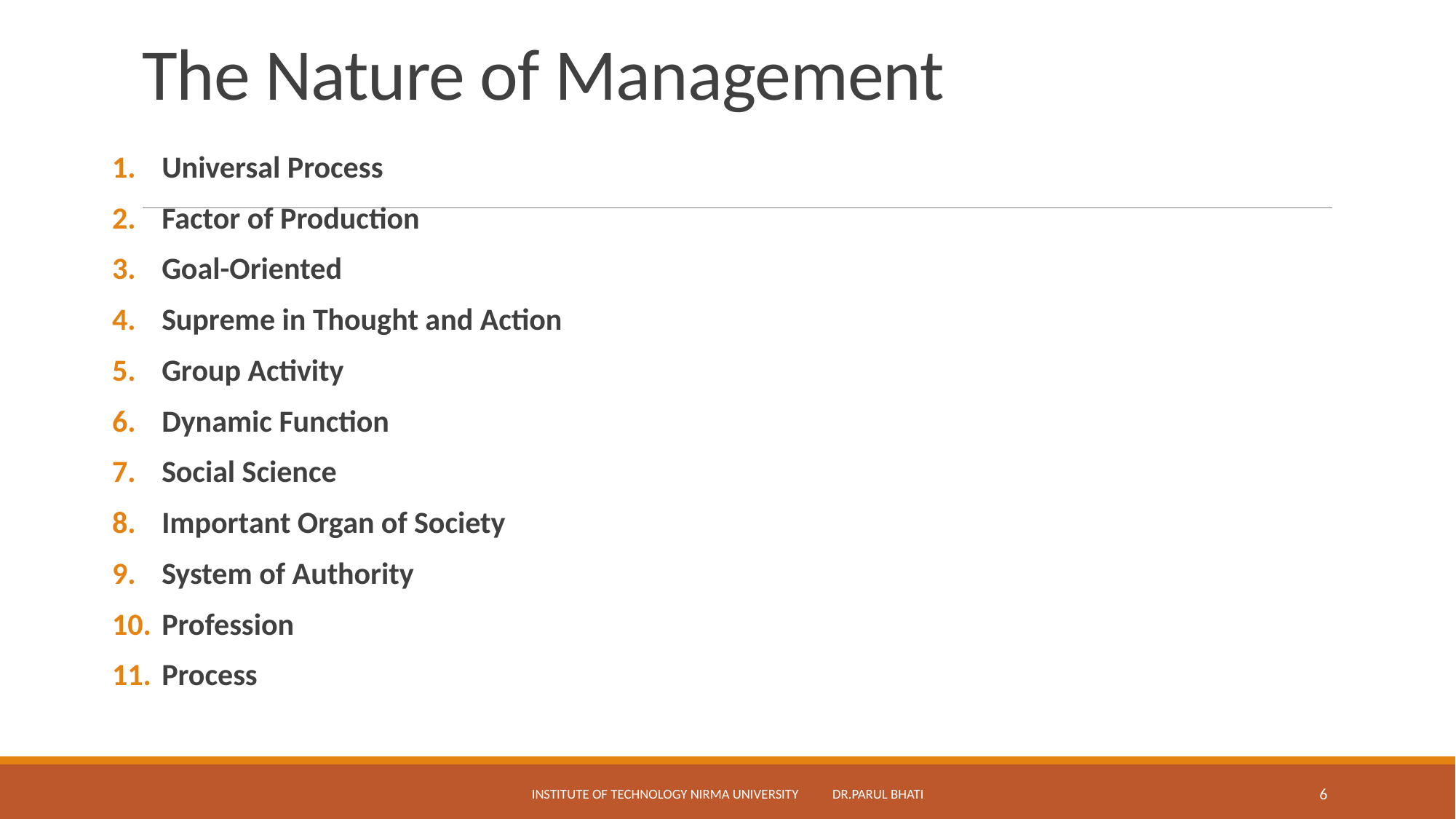

# The Nature of Management
Universal Process
Factor of Production
Goal-Oriented
Supreme in Thought and Action
Group Activity
Dynamic Function
Social Science
Important Organ of Society
System of Authority
Profession
Process

INSTITUTE OF TECHNOLOGY NIRMA UNIVERSITY           DR.PARUL BHATI
6